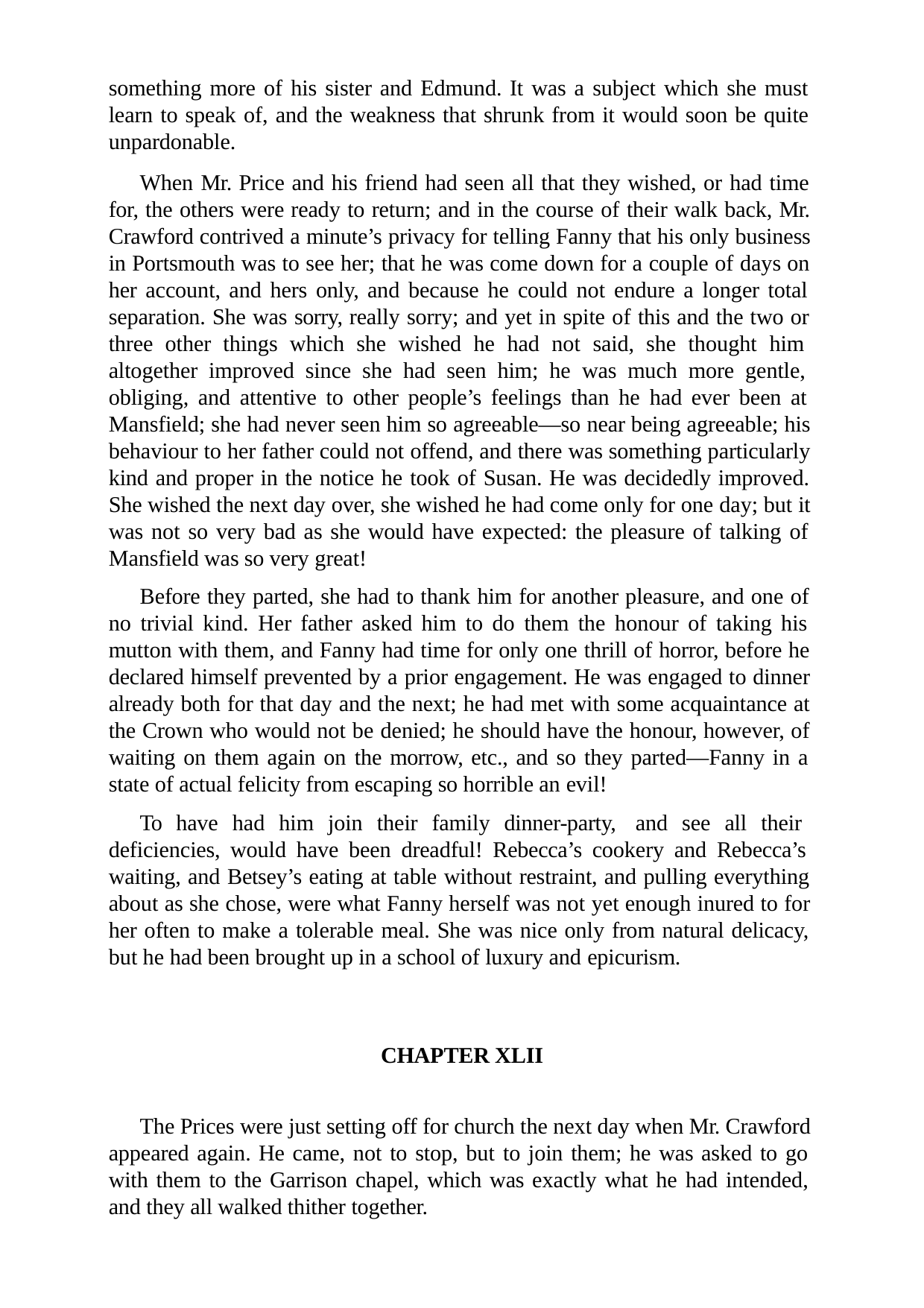

something more of his sister and Edmund. It was a subject which she must  learn to speak of, and the weakness that shrunk from it would soon be quite  unpardonable.
When Mr. Price and his friend had seen all that they wished, or had time  for, the others were ready to return; and in the course of their walk back, Mr.  Crawford contrived a minute’s privacy for telling Fanny that his only business  in Portsmouth was to see her; that he was come down for a couple of days on  her account, and hers only, and because he could not endure a longer total  separation. She was sorry, really sorry; and yet in spite of this and the two or  three other things which she wished he had not said, she thought him  altogether improved since she had seen him; he was much more gentle,  obliging, and attentive to other people’s feelings than he had ever been at  Mansfield; she had never seen him so agreeable—so near being agreeable; his  behaviour to her father could not offend, and there was something particularly  kind and proper in the notice he took of Susan. He was decidedly improved.  She wished the next day over, she wished he had come only for one day; but it  was not so very bad as she would have expected: the pleasure of talking of  Mansfield was so very great!
Before they parted, she had to thank him for another pleasure, and one of  no trivial kind. Her father asked him to do them the honour of taking his  mutton with them, and Fanny had time for only one thrill of horror, before he  declared himself prevented by a prior engagement. He was engaged to dinner  already both for that day and the next; he had met with some acquaintance at  the Crown who would not be denied; he should have the honour, however, of  waiting on them again on the morrow, etc., and so they parted—Fanny in a  state of actual felicity from escaping so horrible an evil!
To have had him join their family dinner-party, and see all their  deficiencies, would have been dreadful! Rebecca’s cookery and Rebecca’s  waiting, and Betsey’s eating at table without restraint, and pulling everything  about as she chose, were what Fanny herself was not yet enough inured to for  her often to make a tolerable meal. She was nice only from natural delicacy,  but he had been brought up in a school of luxury and epicurism.
CHAPTER XLII

The Prices were just setting off for church the next day when Mr. Crawford  appeared again. He came, not to stop, but to join them; he was asked to go  with them to the Garrison chapel, which was exactly what he had intended,  and they all walked thither together.